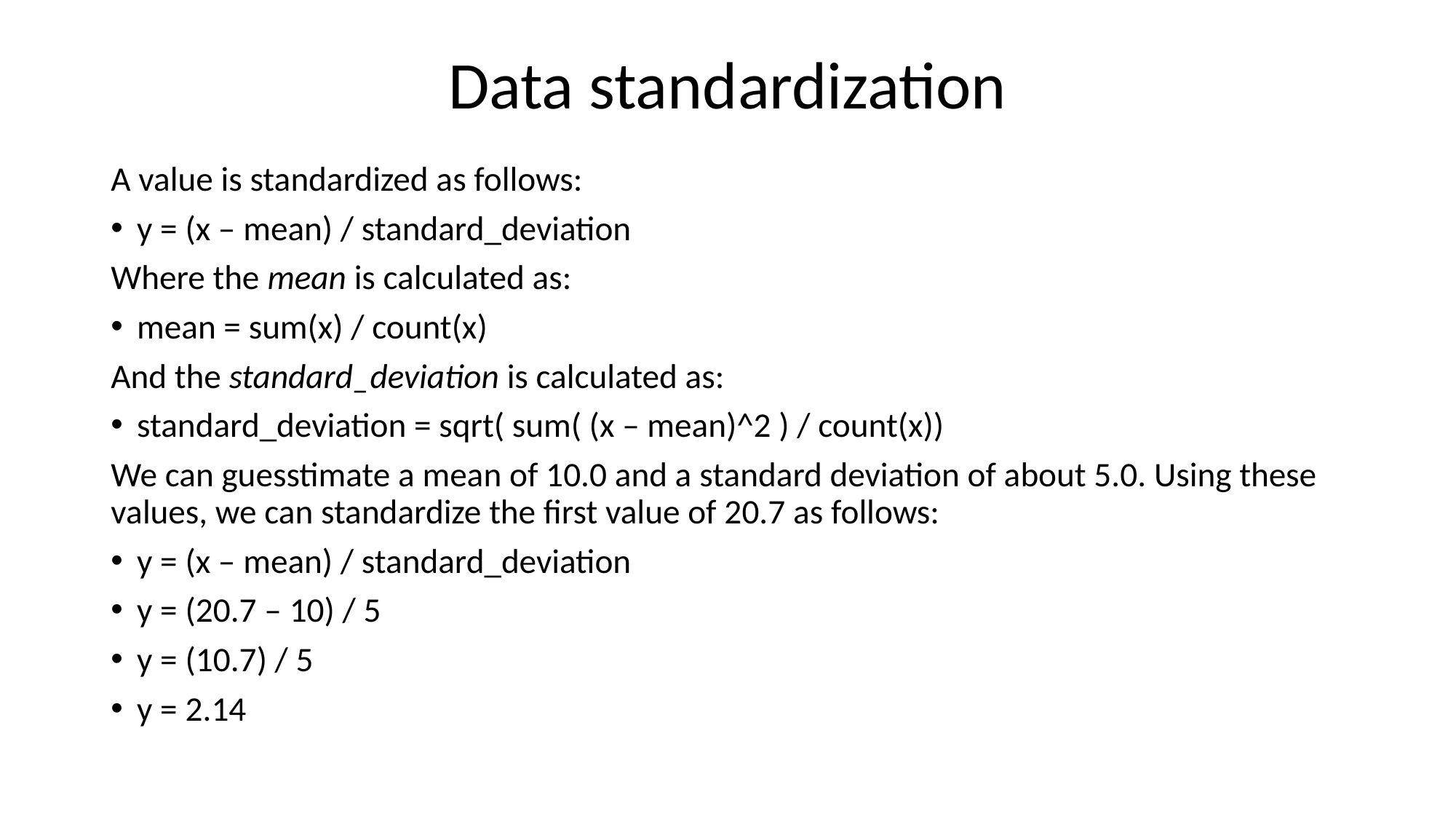

# Data standardization
A value is standardized as follows:
y = (x – mean) / standard_deviation
Where the mean is calculated as:
mean = sum(x) / count(x)
And the standard_deviation is calculated as:
standard_deviation = sqrt( sum( (x – mean)^2 ) / count(x))
We can guesstimate a mean of 10.0 and a standard deviation of about 5.0. Using these values, we can standardize the first value of 20.7 as follows:
y = (x – mean) / standard_deviation
y = (20.7 – 10) / 5
y = (10.7) / 5
y = 2.14